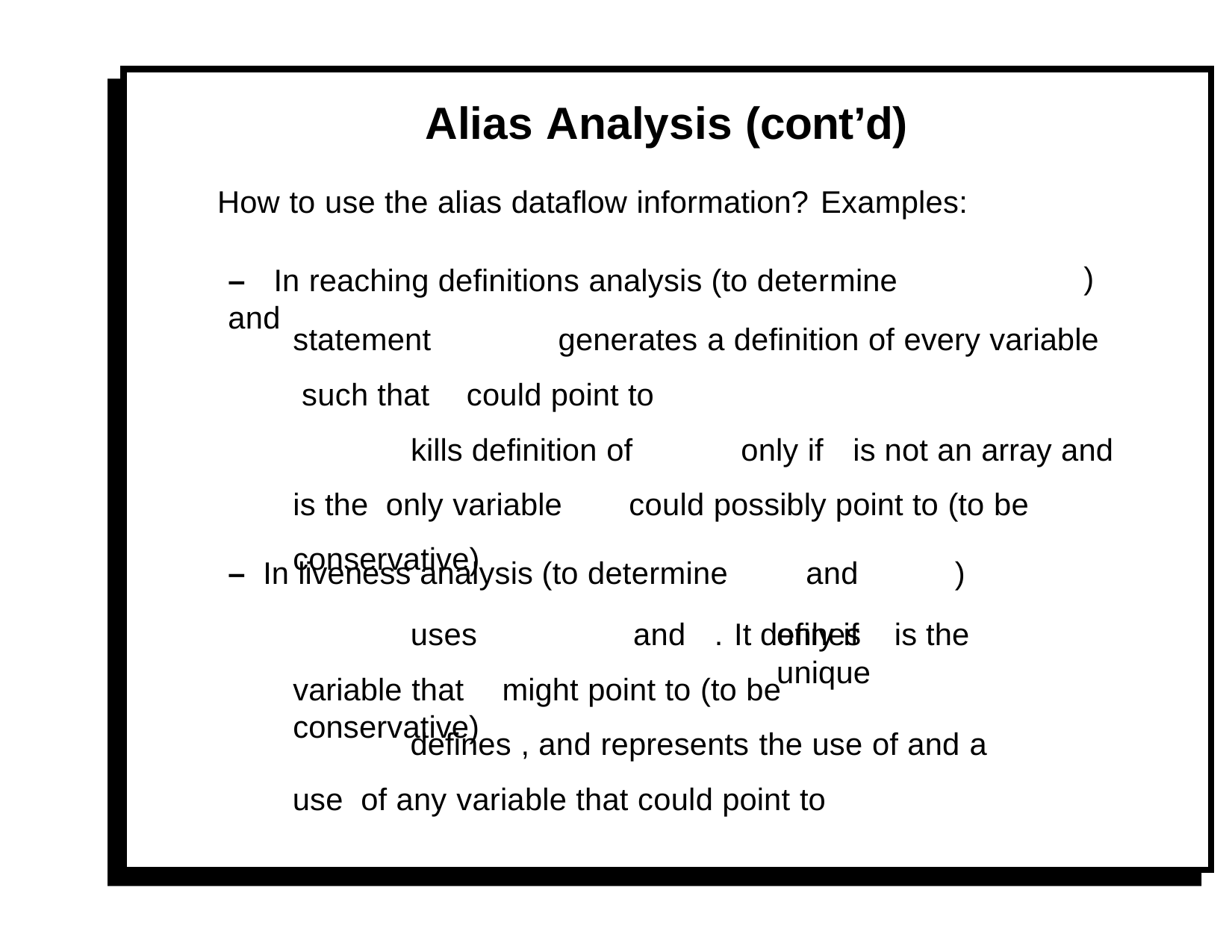

# Alias Analysis (cont’d)
How to use the alias dataflow information? Examples:

–	In reaching definitions analysis (to determine	and
)
generates a definition of every variable  could point to
statement  such that
kills definition of	only if	is not an array and is the  only variable	could possibly point to (to be conservative)
–	In liveness analysis (to determine
and	)
only if	is the unique
uses	and	. It defines
variable that	might point to (to be conservative)
defines , and represents the use of and a use  of any variable that could point to